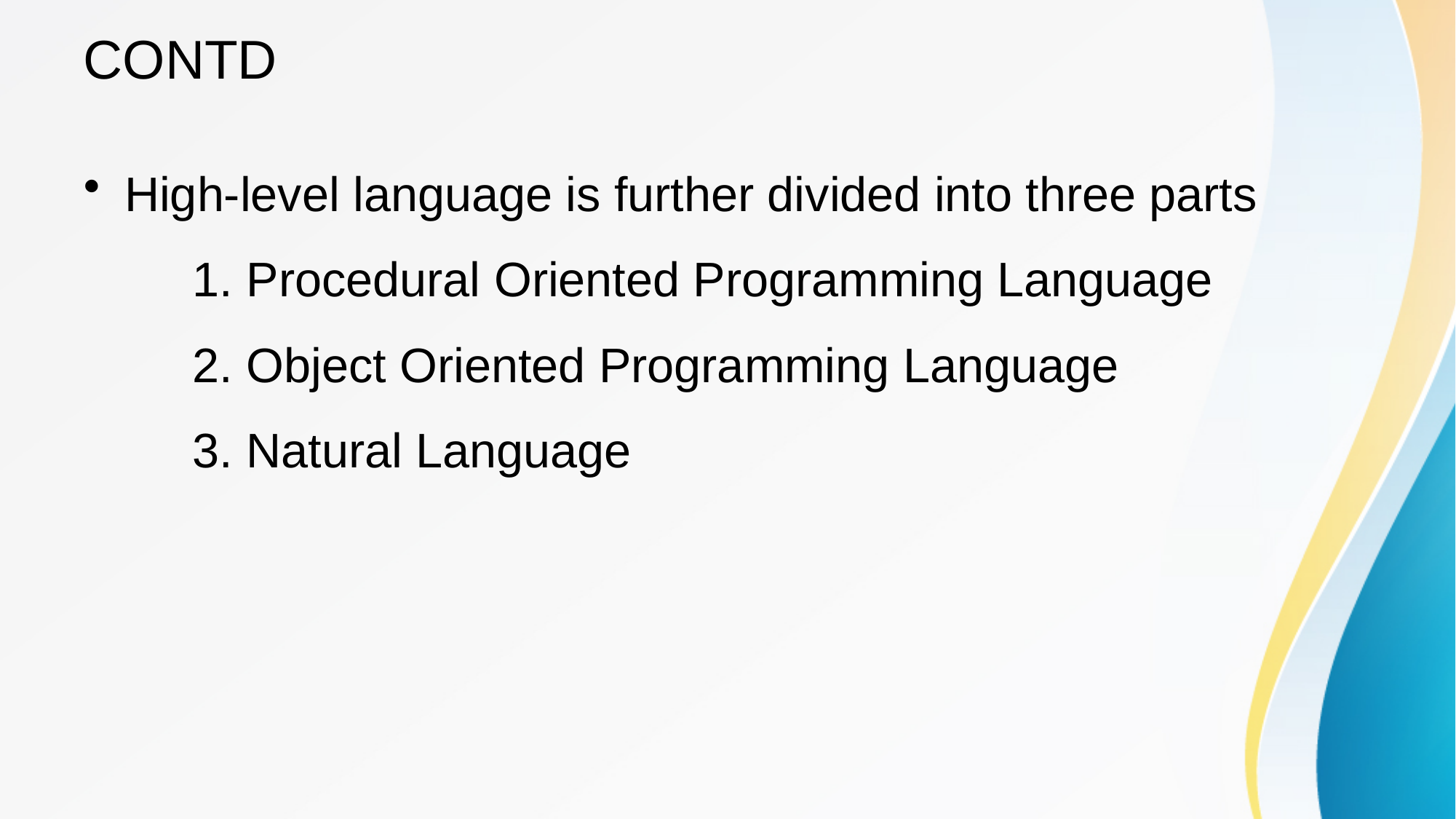

# CONTD
High-level language is further divided into three parts
	1. Procedural Oriented Programming Language
	2. Object Oriented Programming Language
	3. Natural Language